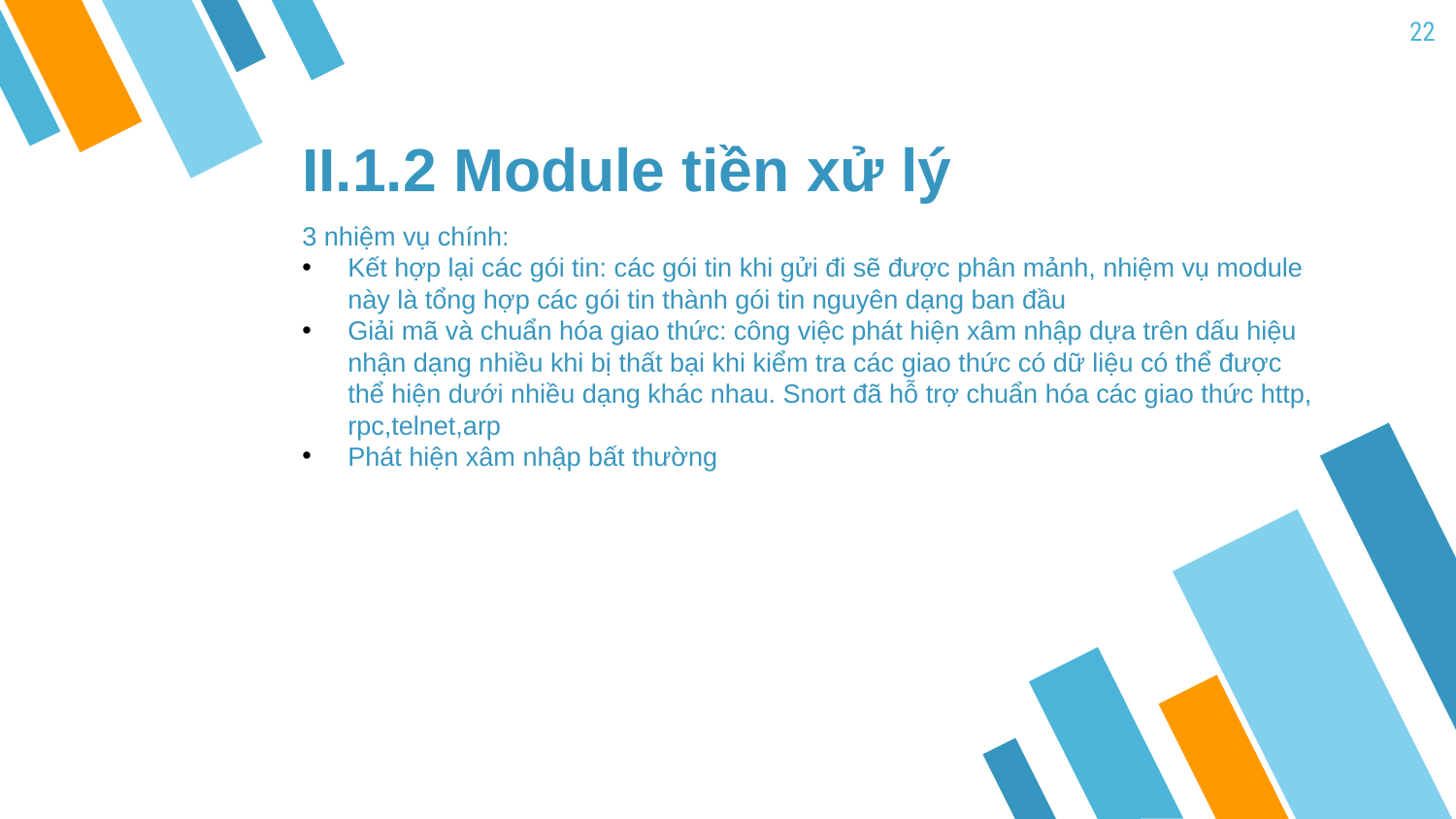

22
II.1.2 Module tiền xử lý
3 nhiệm vụ chính:
Kết hợp lại các gói tin: các gói tin khi gửi đi sẽ được phân mảnh, nhiệm vụ module này là tổng hợp các gói tin thành gói tin nguyên dạng ban đầu
Giải mã và chuẩn hóa giao thức: công việc phát hiện xâm nhập dựa trên dấu hiệu nhận dạng nhiều khi bị thất bại khi kiểm tra các giao thức có dữ liệu có thể được thể hiện dưới nhiều dạng khác nhau. Snort đã hỗ trợ chuẩn hóa các giao thức http, rpc,telnet,arp
Phát hiện xâm nhập bất thường